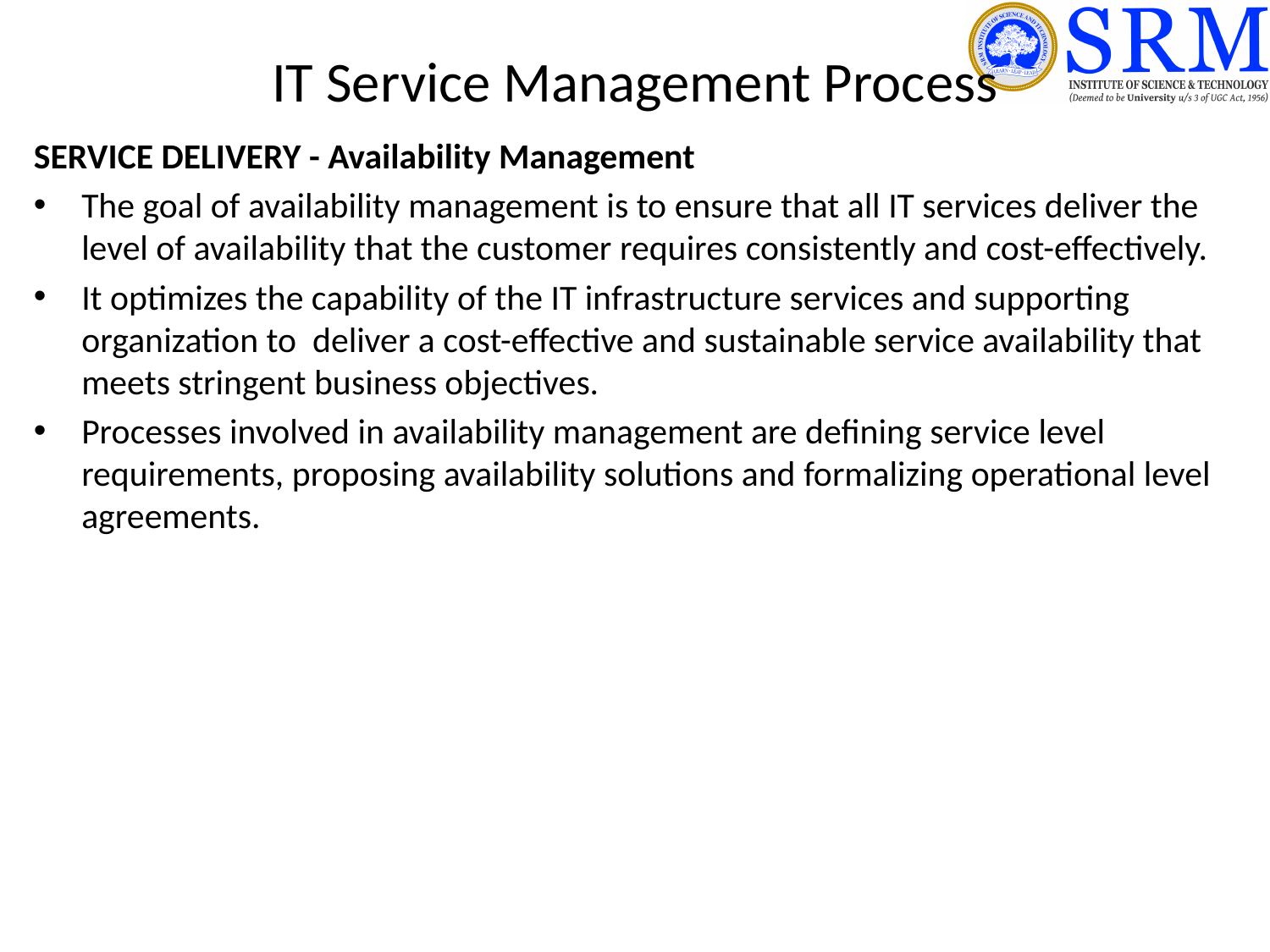

# IT Service Management Process
SERVICE DELIVERY - Availability Management
The goal of availability management is to ensure that all IT services deliver the level of availability that the customer requires consistently and cost-effectively.
It optimizes the capability of the IT infrastructure services and supporting organization to  deliver a cost-effective and sustainable service availability that meets stringent business objectives.
Processes involved in availability management are defining service level requirements, proposing availability solutions and formalizing operational level  agreements.